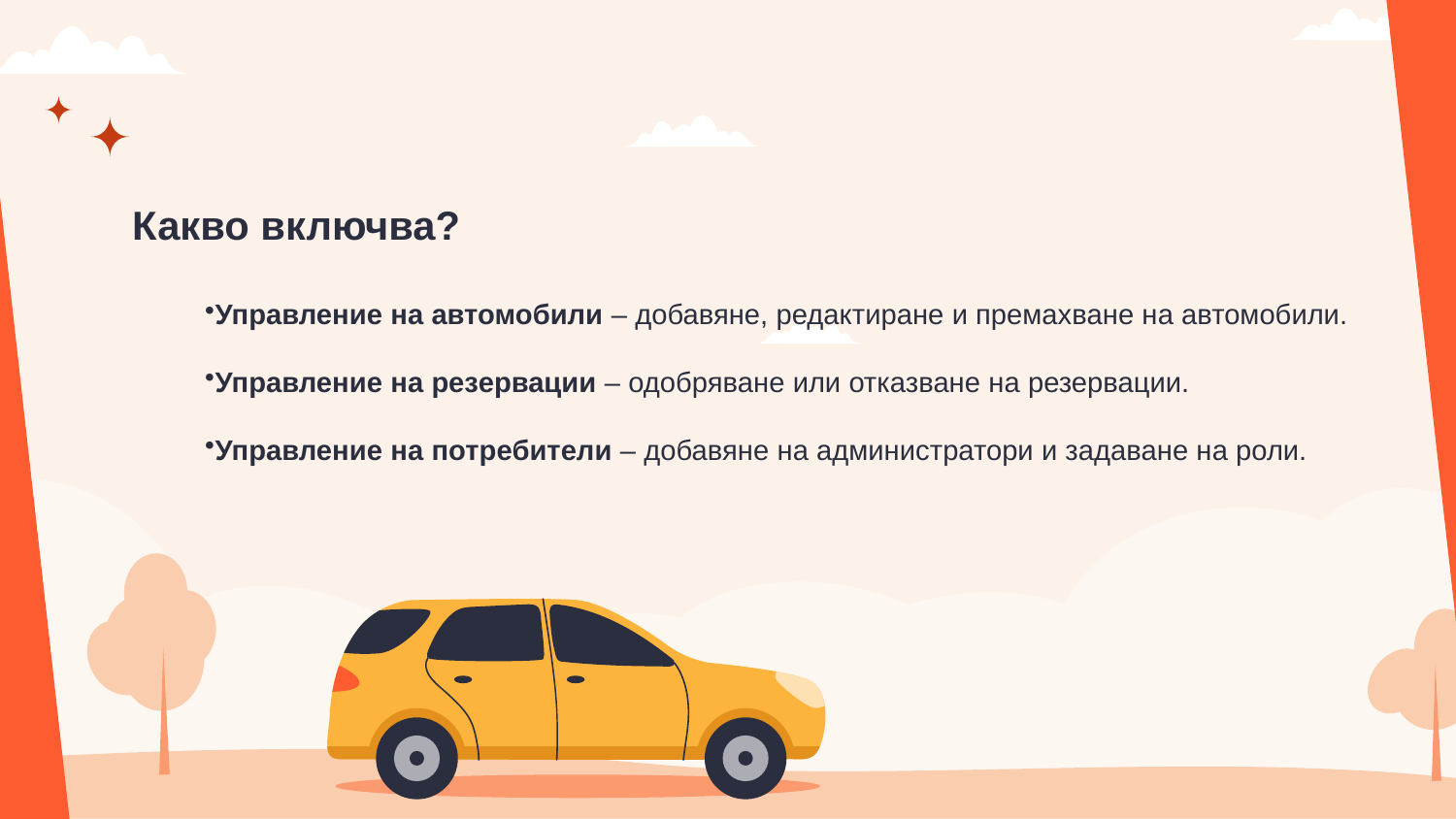

Какво включва?

Управление на автомобили – добавяне, редактиране и премахване на автомобили.

Управление на резервации – одобряване или отказване на резервации.

Управление на потребители – добавяне на администратори и задаване на роли.